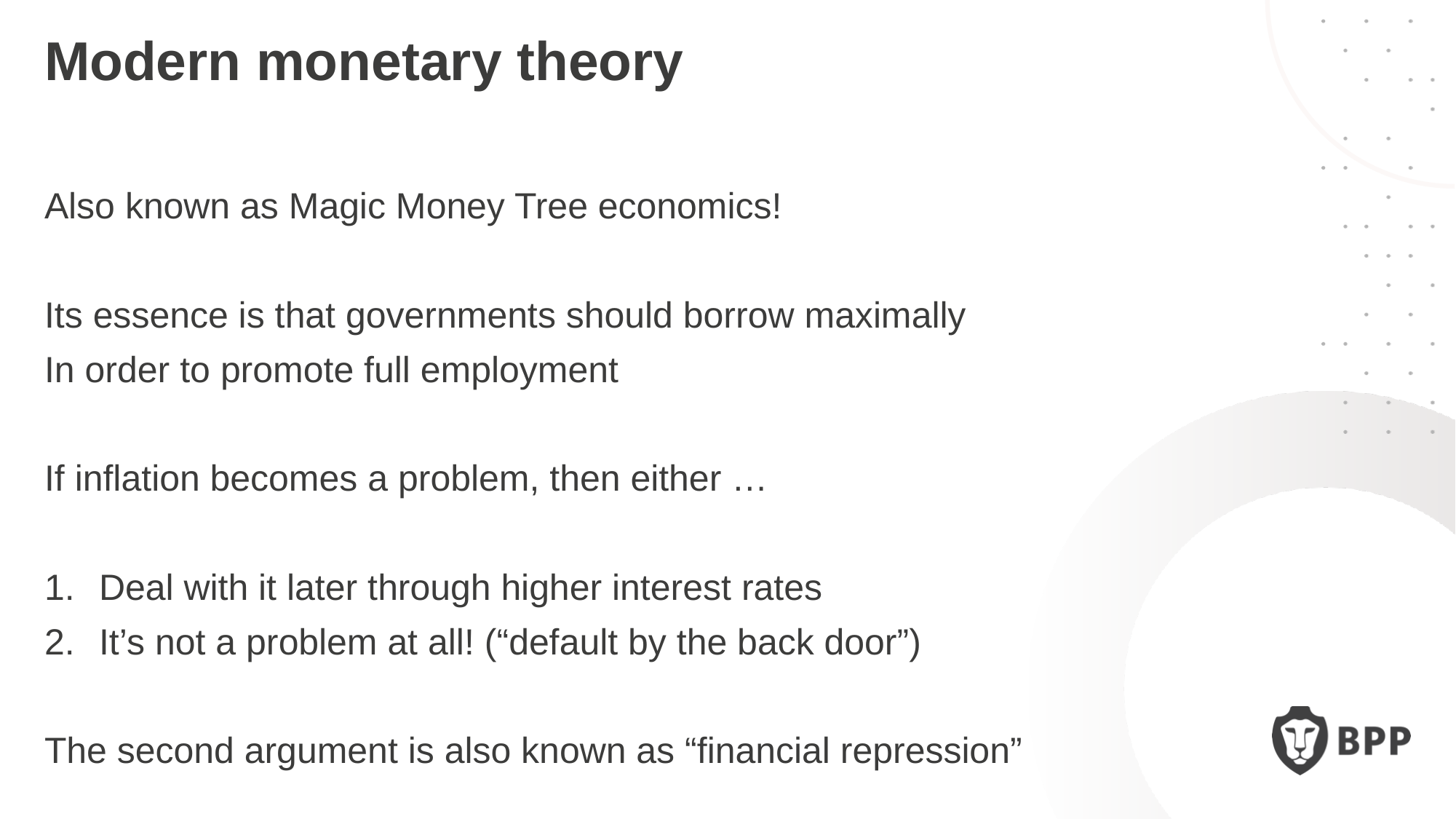

Modern monetary theory

Also known as Magic Money Tree economics!

Its essence is that governments should borrow maximally
In order to promote full employment

If inflation becomes a problem, then either …

Deal with it later through higher interest rates
It’s not a problem at all! (“default by the back door”)

The second argument is also known as “financial repression”